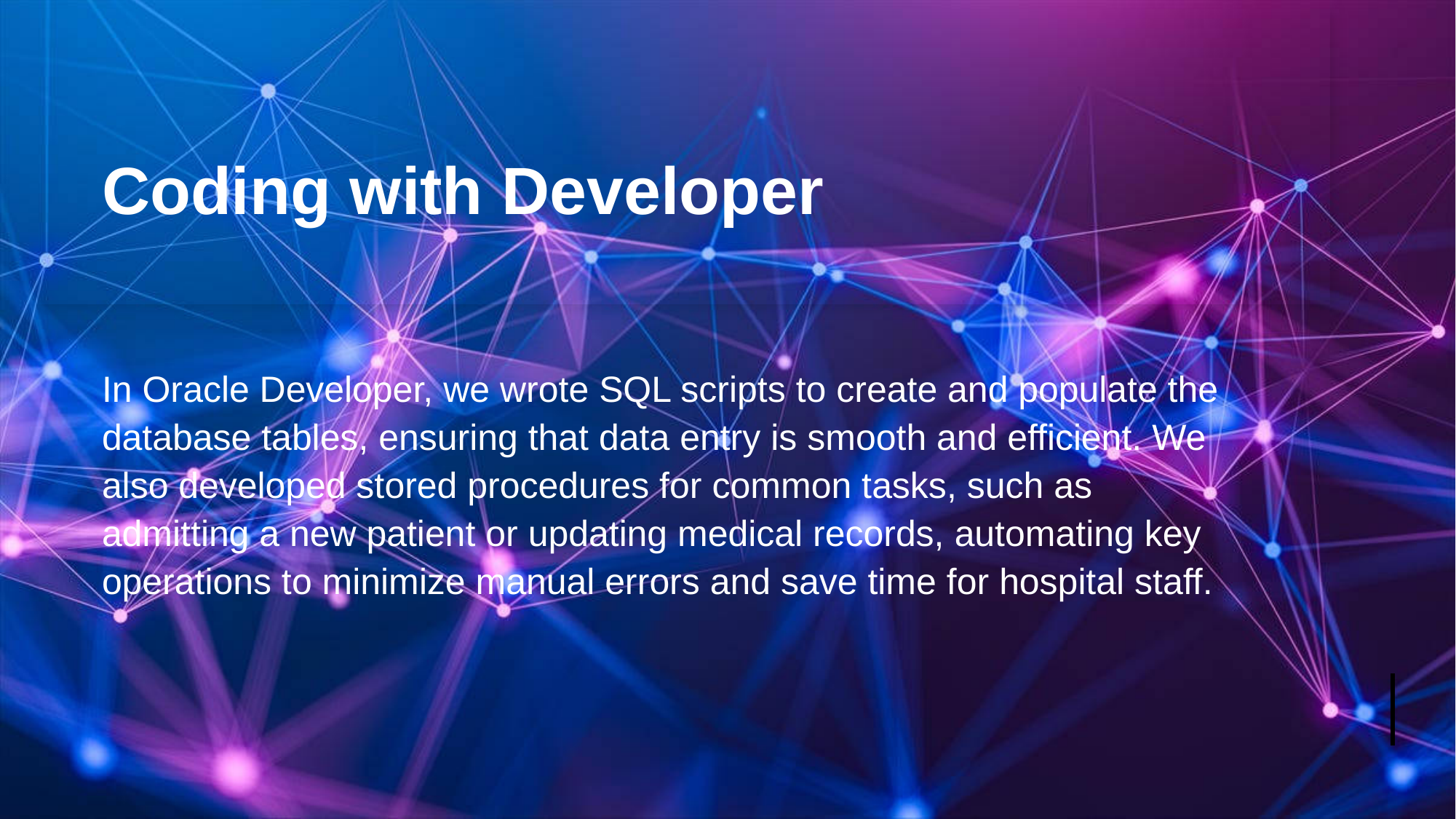

# Coding with Developer
In Oracle Developer, we wrote SQL scripts to create and populate the database tables, ensuring that data entry is smooth and efficient. We also developed stored procedures for common tasks, such as admitting a new patient or updating medical records, automating key operations to minimize manual errors and save time for hospital staff.